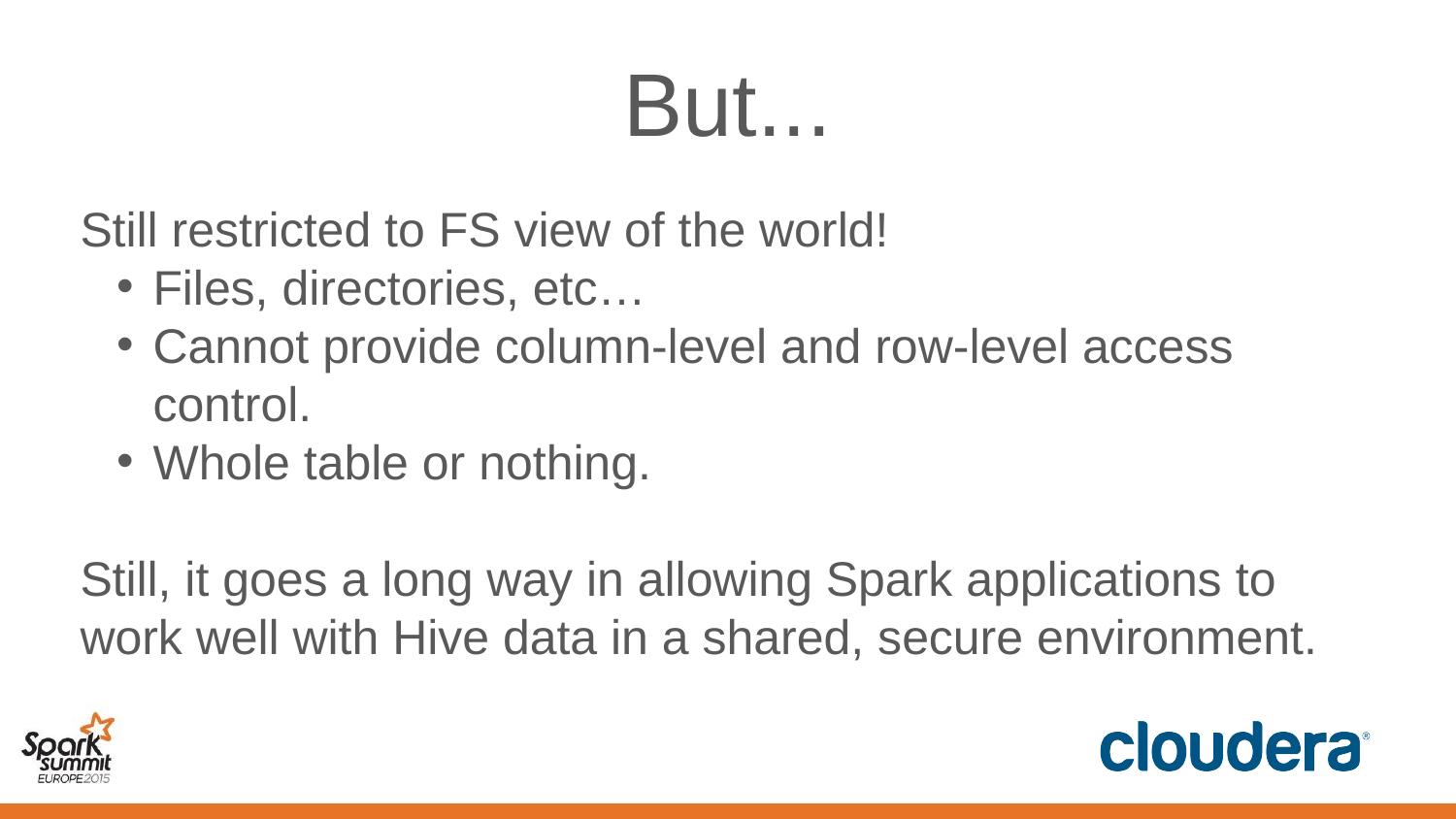

# But...
Still restricted to FS view of the world!
Files, directories, etc…
Cannot provide column-level and row-level access control.
Whole table or nothing.

Still, it goes a long way in allowing Spark applications to work well with Hive data in a shared, secure environment.